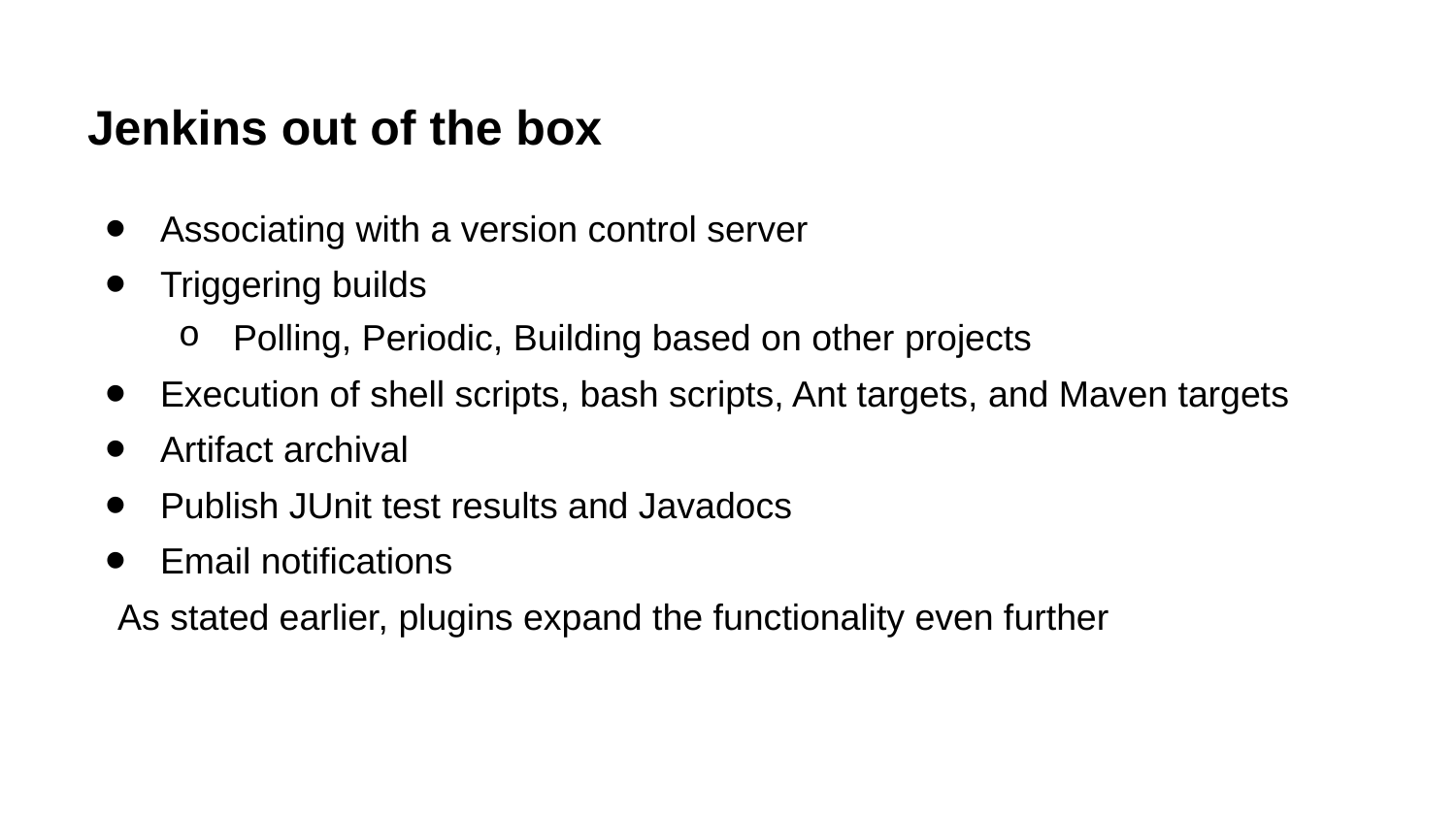

# Jenkins out of the box
Associating with a version control server
Triggering builds
Polling, Periodic, Building based on other projects
Execution of shell scripts, bash scripts, Ant targets, and Maven targets
Artifact archival
Publish JUnit test results and Javadocs
Email notifications
As stated earlier, plugins expand the functionality even further